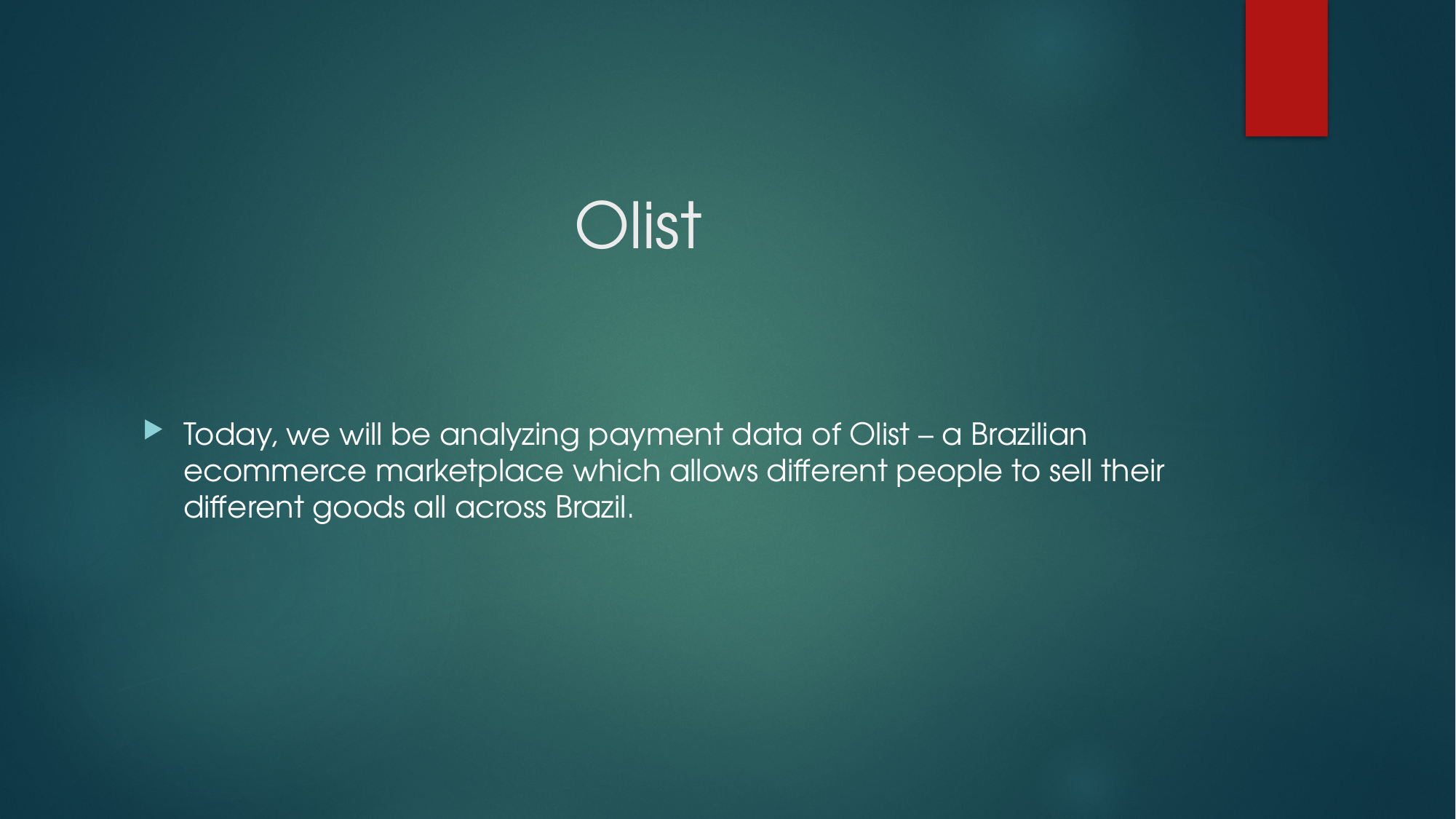

# Olist
Today, we will be analyzing payment data of Olist – a Brazilian ecommerce marketplace which allows different people to sell their different goods all across Brazil.